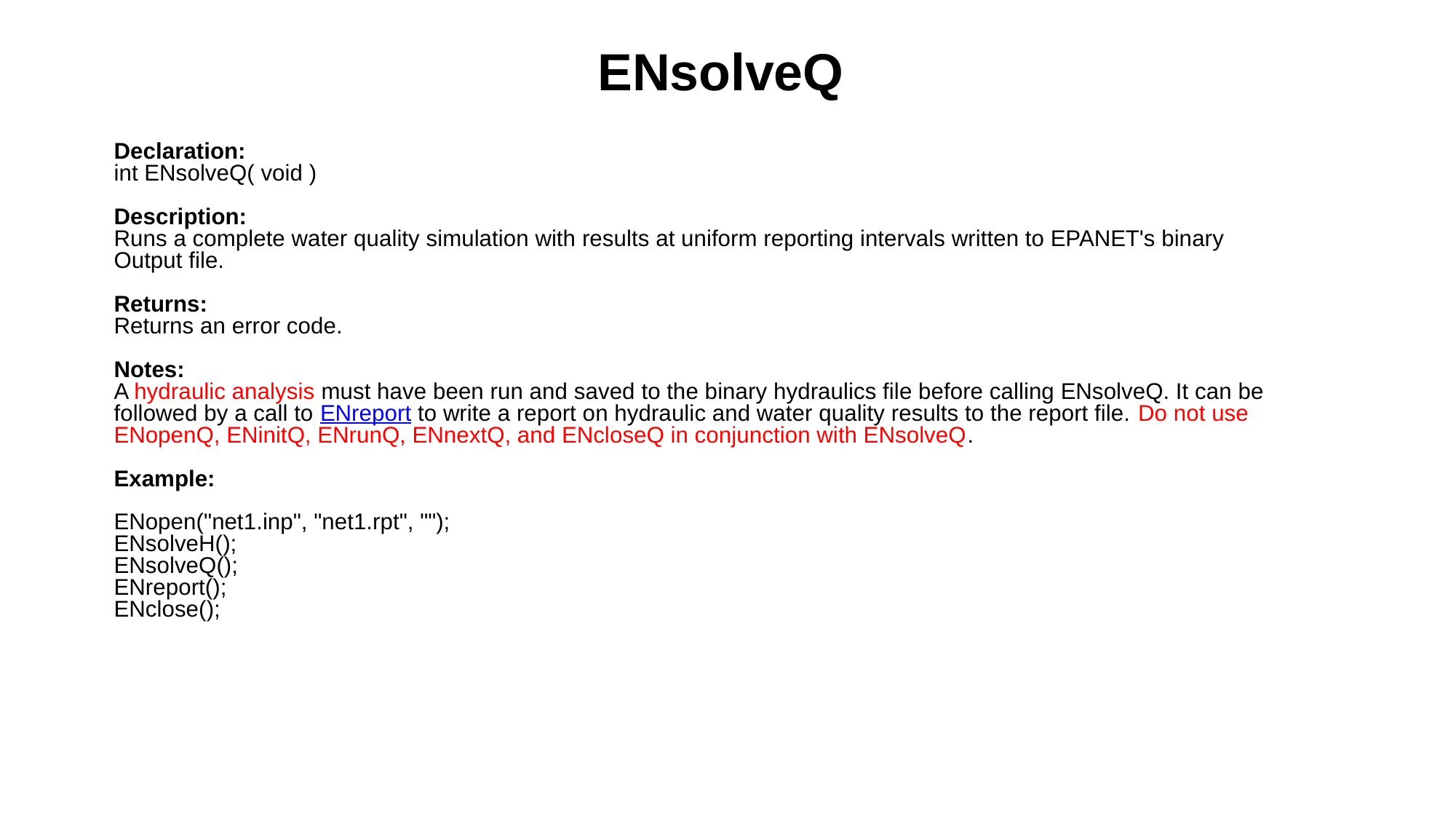

# ENsolveQ
	Declaration:
int ENsolveQ( void )
 
Description:
Runs a complete water quality simulation with results at uniform reporting intervals written to EPANET's binary Output file.  
Returns:
Returns an error code.  
Notes:
A hydraulic analysis must have been run and saved to the binary hydraulics file before calling ENsolveQ. It can be followed by a call to ENreport to write a report on hydraulic and water quality results to the report file. Do not use ENopenQ, ENinitQ, ENrunQ, ENnextQ, and ENcloseQ in conjunction with ENsolveQ.  
 
Example:
 
ENopen("net1.inp", "net1.rpt", "");  
ENsolveH();  
ENsolveQ();  
ENreport();  
ENclose();